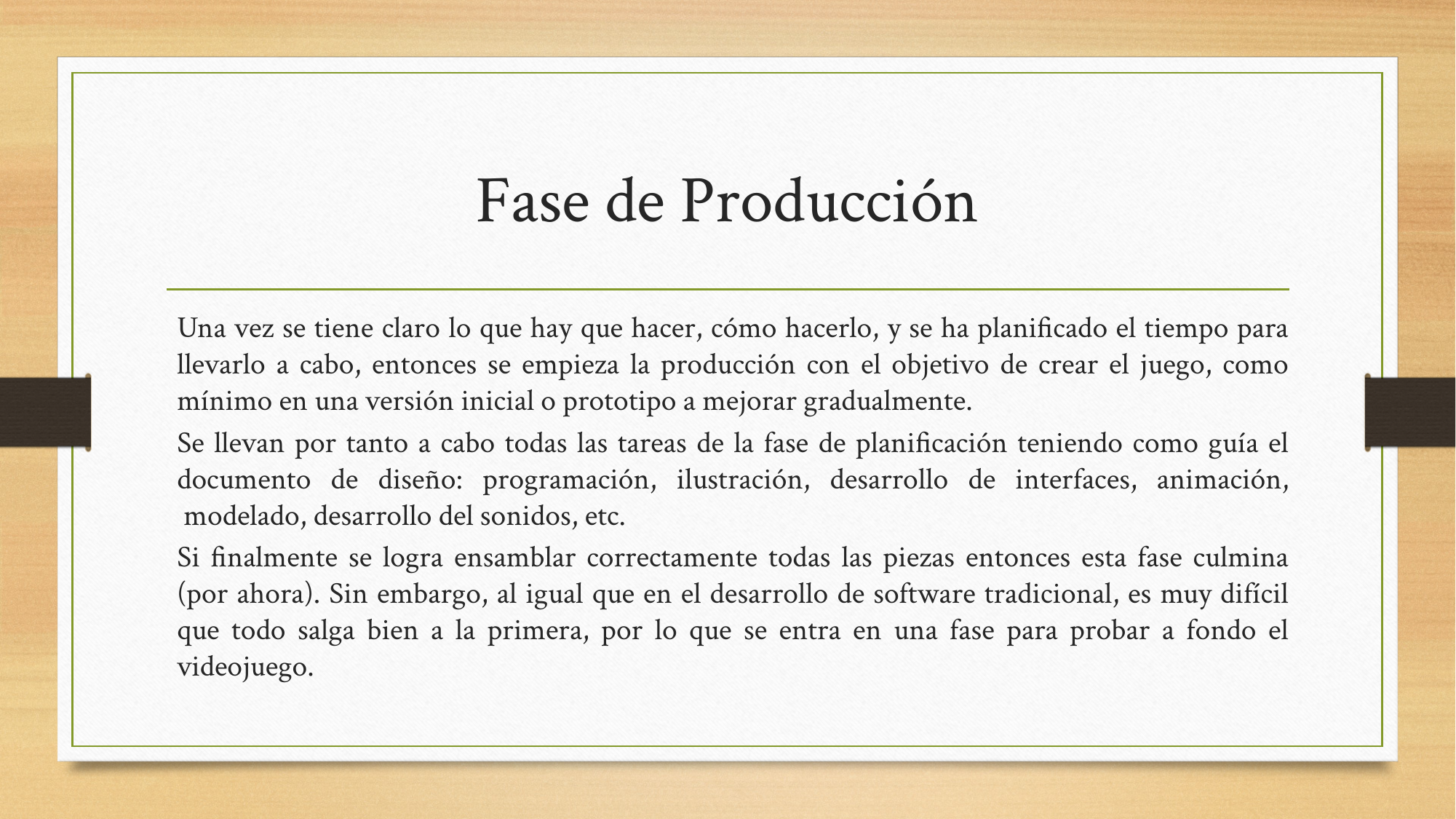

# Fase de Producción
Una vez se tiene claro lo que hay que hacer, cómo hacerlo, y se ha planificado el tiempo para llevarlo a cabo, entonces se empieza la producción con el objetivo de crear el juego, como mínimo en una versión inicial o prototipo a mejorar gradualmente.
Se llevan por tanto a cabo todas las tareas de la fase de planificación teniendo como guía el documento de diseño: programación, ilustración, desarrollo de interfaces, animación,  modelado, desarrollo del sonidos, etc.
Si finalmente se logra ensamblar correctamente todas las piezas entonces esta fase culmina (por ahora). Sin embargo, al igual que en el desarrollo de software tradicional, es muy difícil que todo salga bien a la primera, por lo que se entra en una fase para probar a fondo el videojuego.